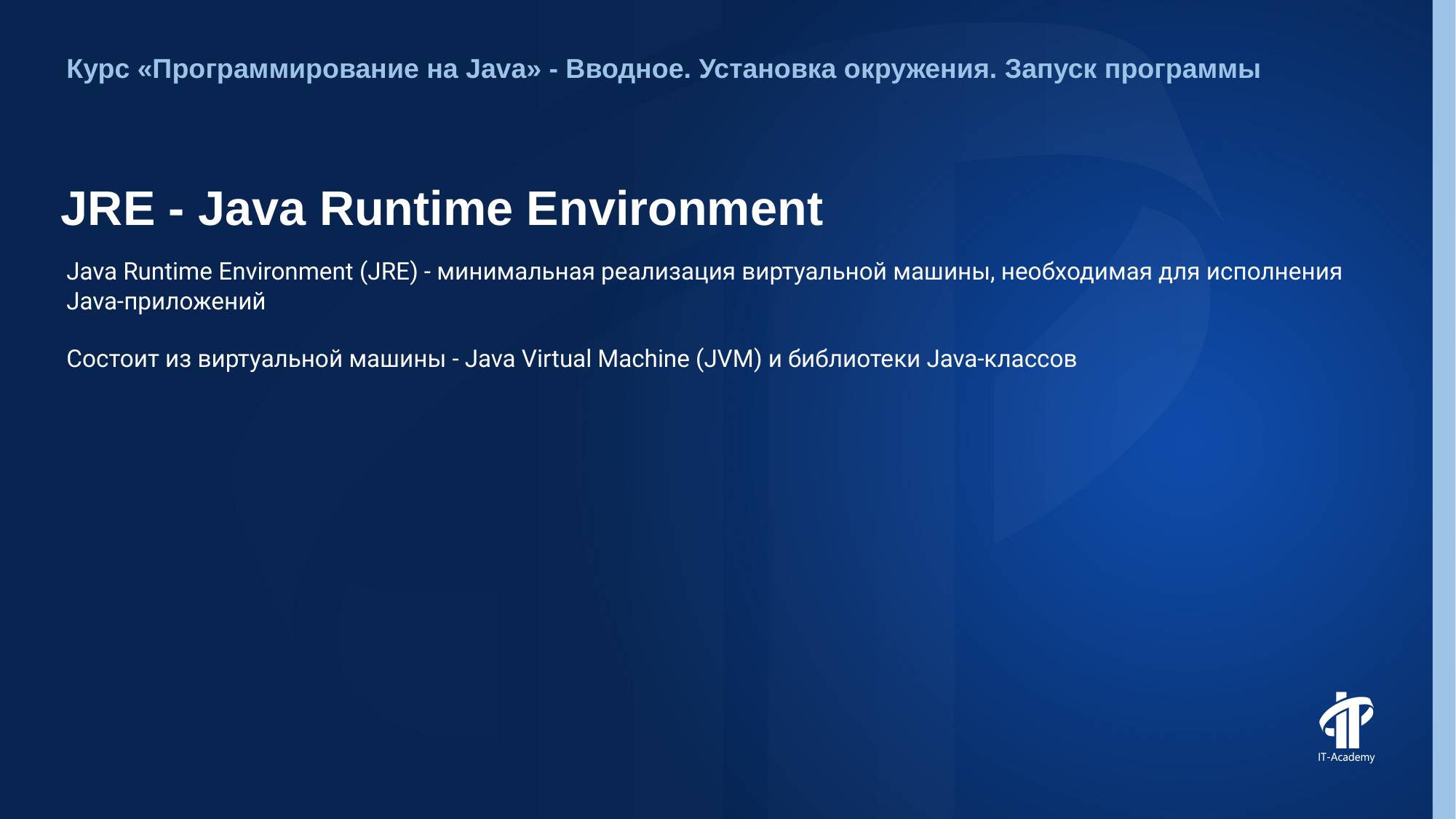

Курс «Программирование на Java» - Вводное. Установка окружения. Запуск программы
# JRE - Java Runtime Environment
Java Runtime Environment (JRE) - минимальная реализация виртуальной машины, необходимая для исполнения Java-приложений

Состоит из виртуальной машины - Java Virtual Machine (JVM) и библиотеки Java-классов